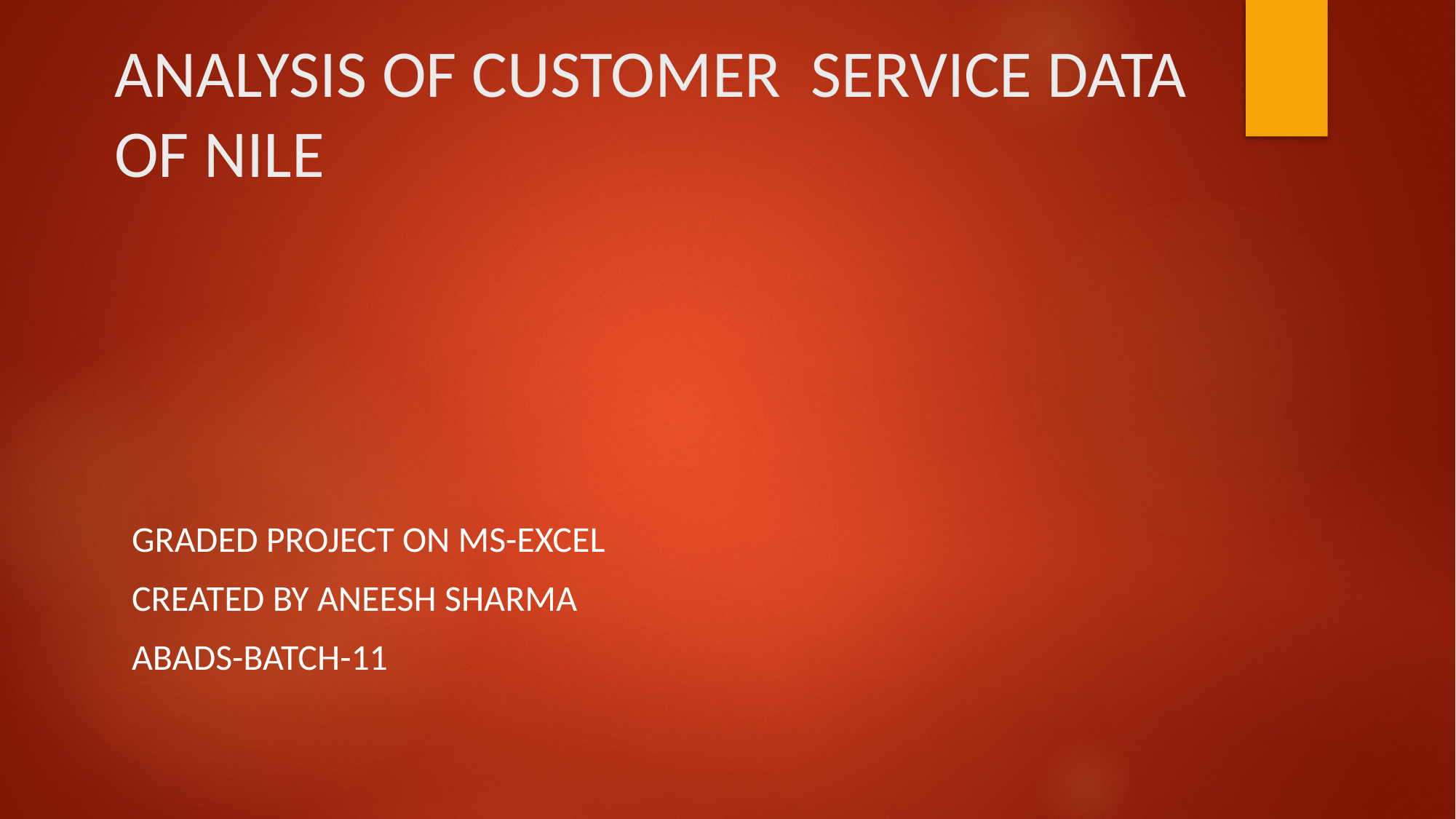

# ANALYSIS OF CUSTOMER  SERVICE DATA OF NILE
Graded project on ms-excel
Created by aneesh sharma
abads-batch-11